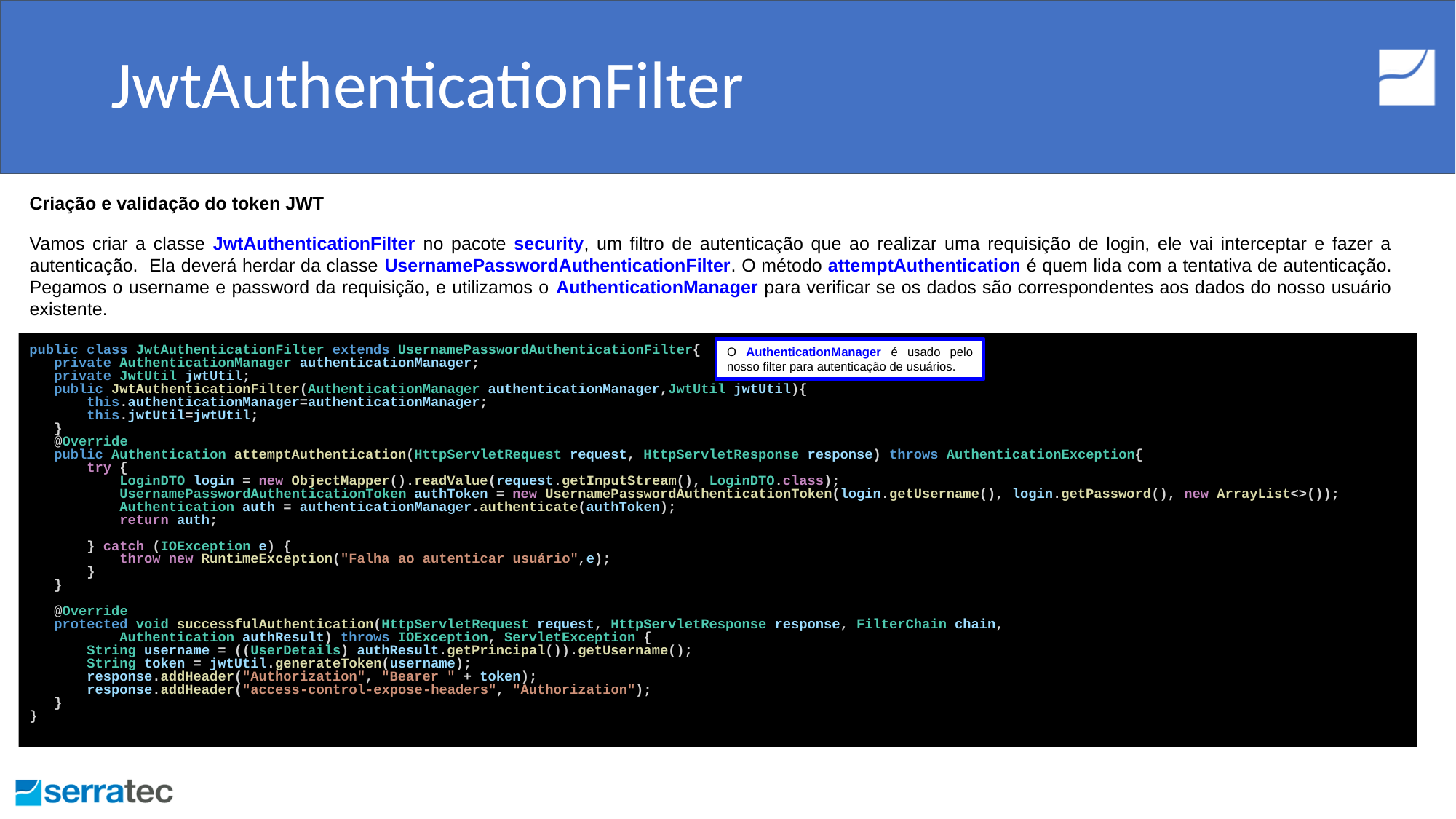

# JwtAuthenticationFilter
Criação e validação do token JWT
Vamos criar a classe JwtAuthenticationFilter no pacote security, um filtro de autenticação que ao realizar uma requisição de login, ele vai interceptar e fazer a autenticação.  Ela deverá herdar da classe UsernamePasswordAuthenticationFilter. O método attemptAuthentication é quem lida com a tentativa de autenticação. Pegamos o username e password da requisição, e utilizamos o AuthenticationManager para verificar se os dados são correspondentes aos dados do nosso usuário existente.
public class JwtAuthenticationFilter extends UsernamePasswordAuthenticationFilter{
   private AuthenticationManager authenticationManager;
   private JwtUtil jwtUtil;
   public JwtAuthenticationFilter(AuthenticationManager authenticationManager,JwtUtil jwtUtil){
       this.authenticationManager=authenticationManager;
       this.jwtUtil=jwtUtil;
   }
   @Override
   public Authentication attemptAuthentication(HttpServletRequest request, HttpServletResponse response) throws AuthenticationException{
       try {
           LoginDTO login = new ObjectMapper().readValue(request.getInputStream(), LoginDTO.class);
           UsernamePasswordAuthenticationToken authToken = new UsernamePasswordAuthenticationToken(login.getUsername(), login.getPassword(), new ArrayList<>());
           Authentication auth = authenticationManager.authenticate(authToken);
           return auth;

       } catch (IOException e) {
           throw new RuntimeException("Falha ao autenticar usuário",e);
       }
   }

   @Override
   protected void successfulAuthentication(HttpServletRequest request, HttpServletResponse response, FilterChain chain,
           Authentication authResult) throws IOException, ServletException {
       String username = ((UserDetails) authResult.getPrincipal()).getUsername();
       String token = jwtUtil.generateToken(username);
       response.addHeader("Authorization", "Bearer " + token);
       response.addHeader("access-control-expose-headers", "Authorization");
   }
}

O AuthenticationManager é usado pelo nosso filter para autenticação de usuários.